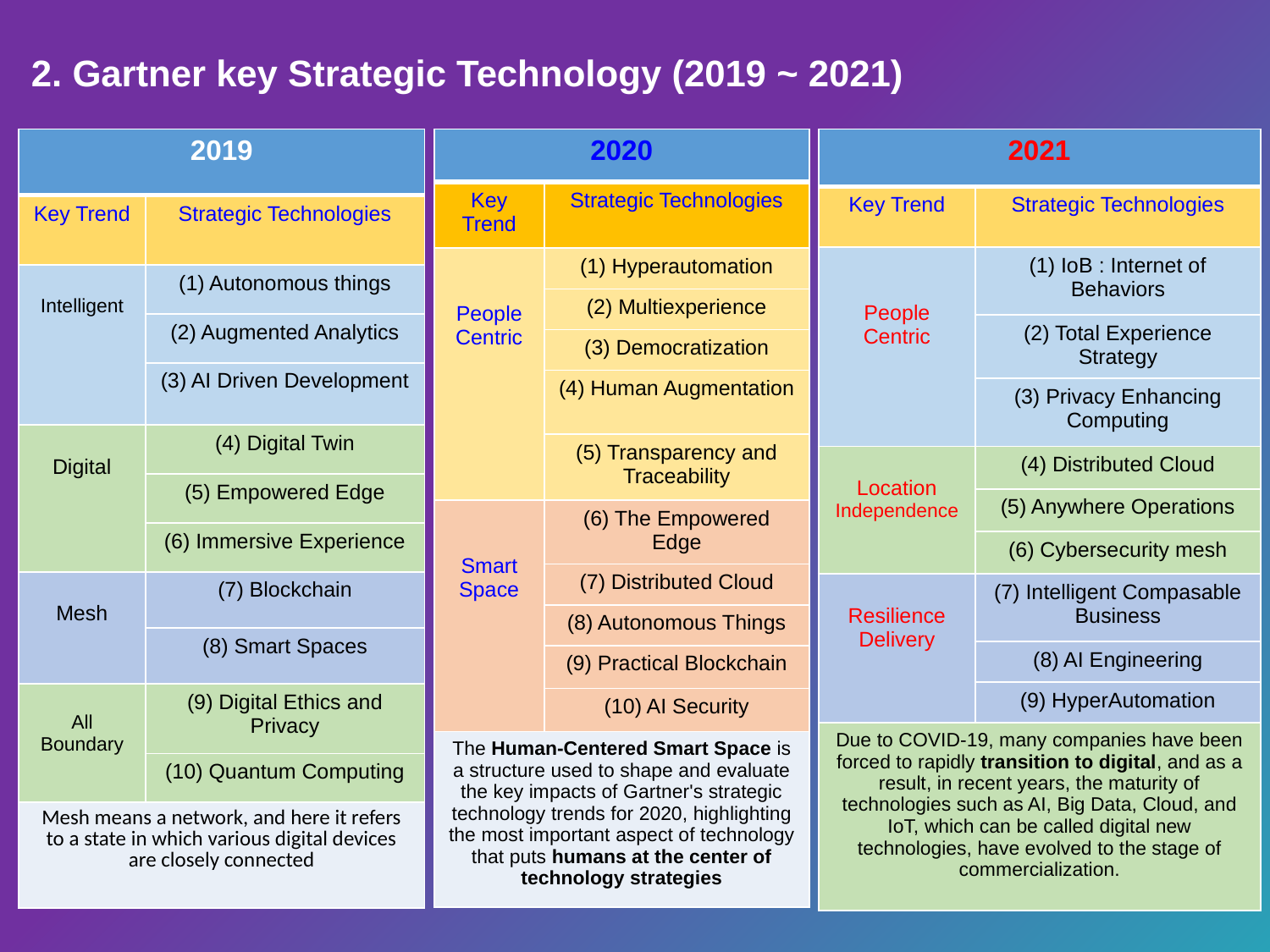

2. Gartner key Strategic Technology (2019 ~ 2021)
| 2019 |  |
| --- | --- |
| Key Trend | Strategic Technologies |
| Intelligent | (1) Autonomous things |
|  | (2) Augmented Analytics |
|  | (3) AI Driven Development |
| Digital | (4) Digital Twin |
|  | (5) Empowered Edge |
|  | (6) Immersive Experience |
| Mesh | (7) Blockchain |
|  | (8) Smart Spaces |
| All Boundary | (9) Digital Ethics and Privacy |
|  | (10) Quantum Computing |
| Mesh means a network, and here it refers to a state in which various digital devices are closely connected |  |
| 2020 |  |
| --- | --- |
| Key Trend | Strategic Technologies |
| People Centric | (1) Hyperautomation |
|  | (2) Multiexperience |
|  | (3) Democratization |
|  | (4) Human Augmentation |
|  | (5) Transparency and Traceability |
| Smart Space | (6) The Empowered Edge |
|  | (7) Distributed Cloud |
|  | (8) Autonomous Things |
|  | (9) Practical Blockchain |
|  | (10) AI Security |
| The Human-Centered Smart Space is a structure used to shape and evaluate the key impacts of Gartner's strategic technology trends for 2020, highlighting the most important aspect of technology that puts humans at the center of technology strategies |  |
| 2021 |  |
| --- | --- |
| Key Trend | Strategic Technologies |
| People Centric | (1) IoB : Internet of Behaviors |
|  | (2) Total Experience Strategy |
|  | (3) Privacy Enhancing Computing |
| Location Independence | (4) Distributed Cloud |
|  | (5) Anywhere Operations |
|  | (6) Cybersecurity mesh |
| Resilience Delivery | (7) Intelligent Compasable Business |
|  | (8) AI Engineering |
|  | (9) HyperAutomation |
| Due to COVID-19, many companies have been forced to rapidly transition to digital, and as a result, in recent years, the maturity of technologies such as AI, Big Data, Cloud, and IoT, which can be called digital new technologies, have evolved to the stage of commercialization. |  |